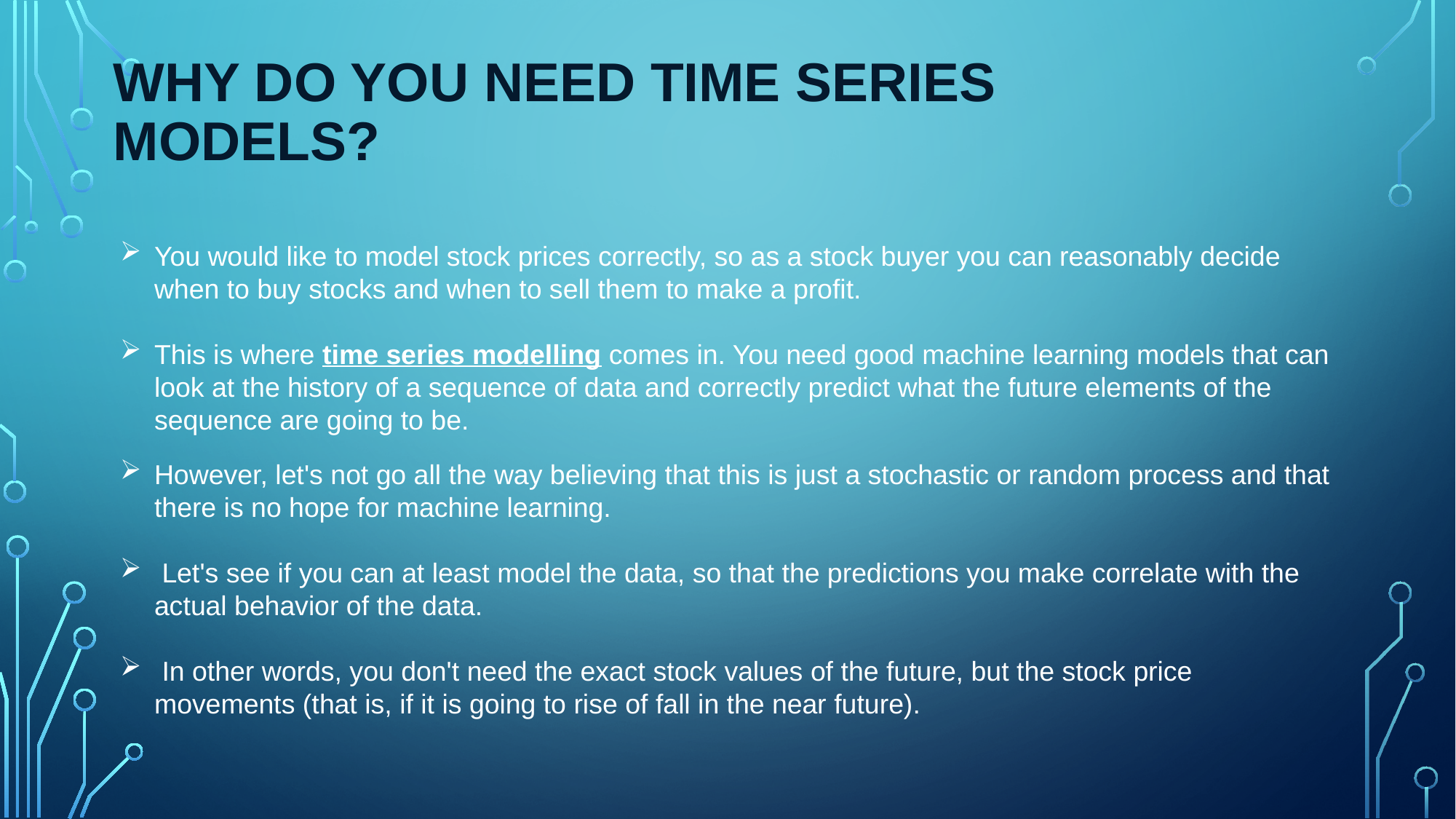

# Why do you Need Time Series Models?
You would like to model stock prices correctly, so as a stock buyer you can reasonably decide when to buy stocks and when to sell them to make a profit.

This is where time series modelling comes in. You need good machine learning models that can look at the history of a sequence of data and correctly predict what the future elements of the sequence are going to be.
However, let's not go all the way believing that this is just a stochastic or random process and that there is no hope for machine learning.

 Let's see if you can at least model the data, so that the predictions you make correlate with the actual behavior of the data.

 In other words, you don't need the exact stock values of the future, but the stock price movements (that is, if it is going to rise of fall in the near future).